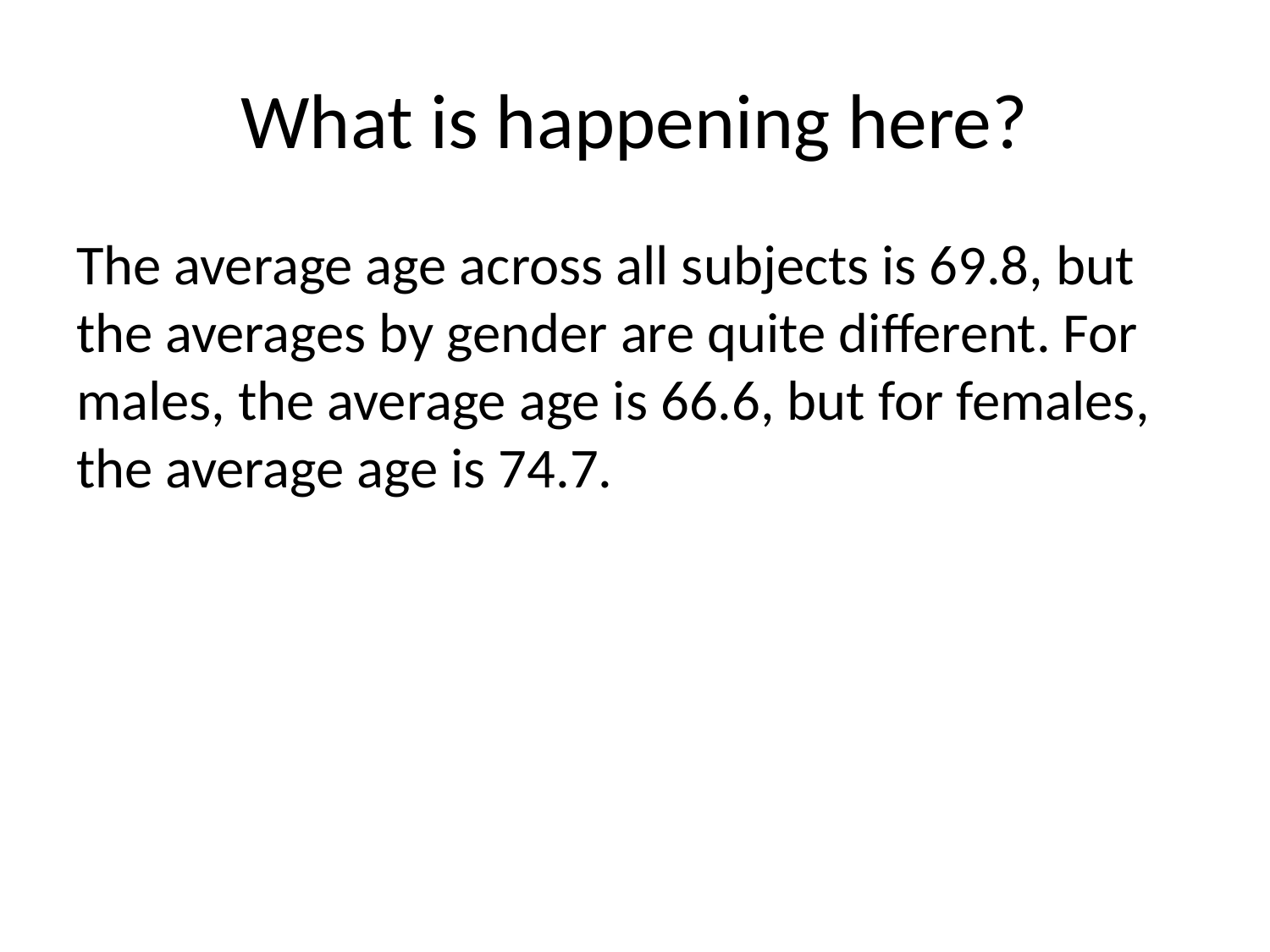

# What is happening here?
The average age across all subjects is 69.8, but the averages by gender are quite different. For males, the average age is 66.6, but for females, the average age is 74.7.